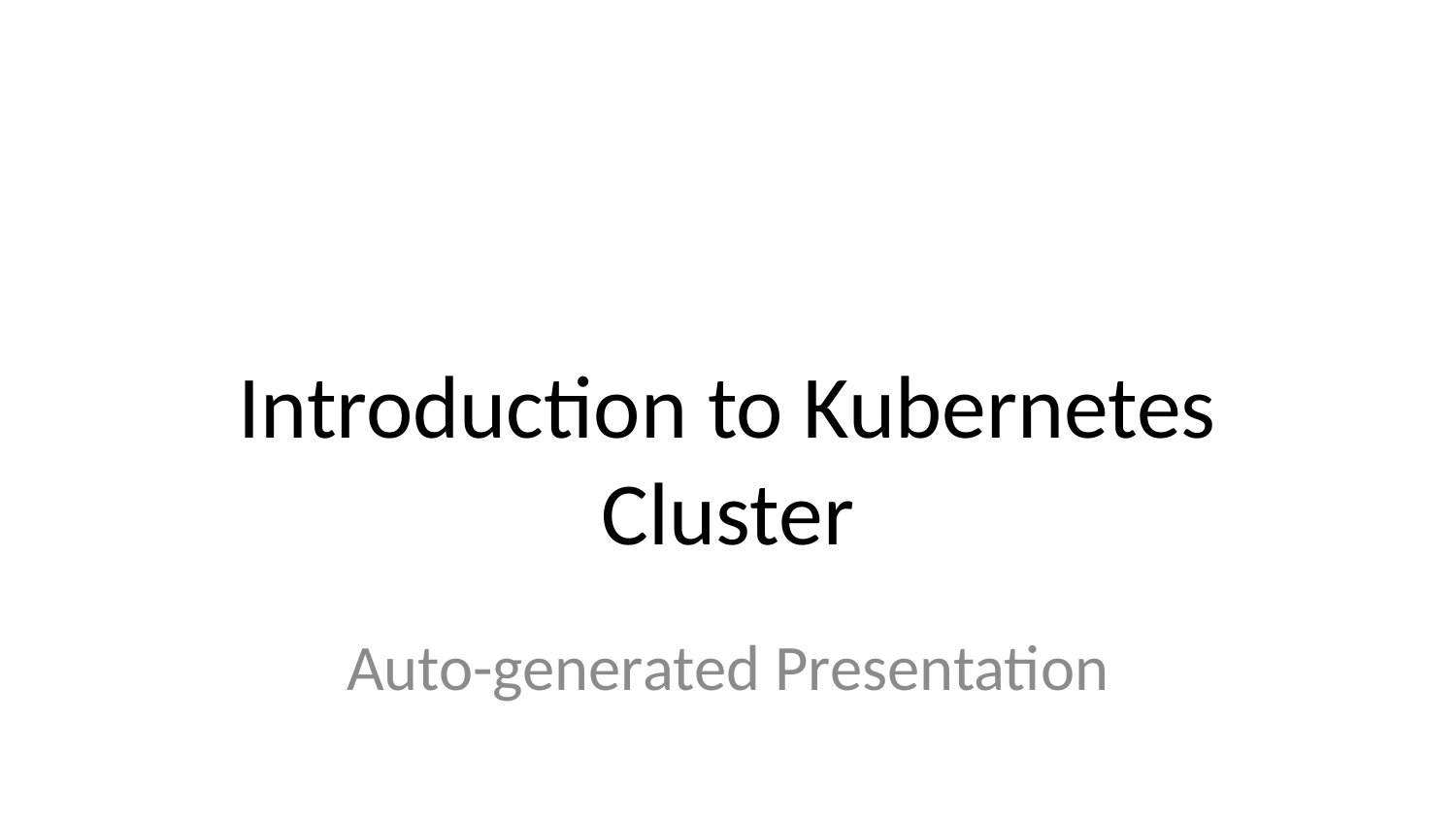

# Introduction to Kubernetes Cluster
Auto-generated Presentation